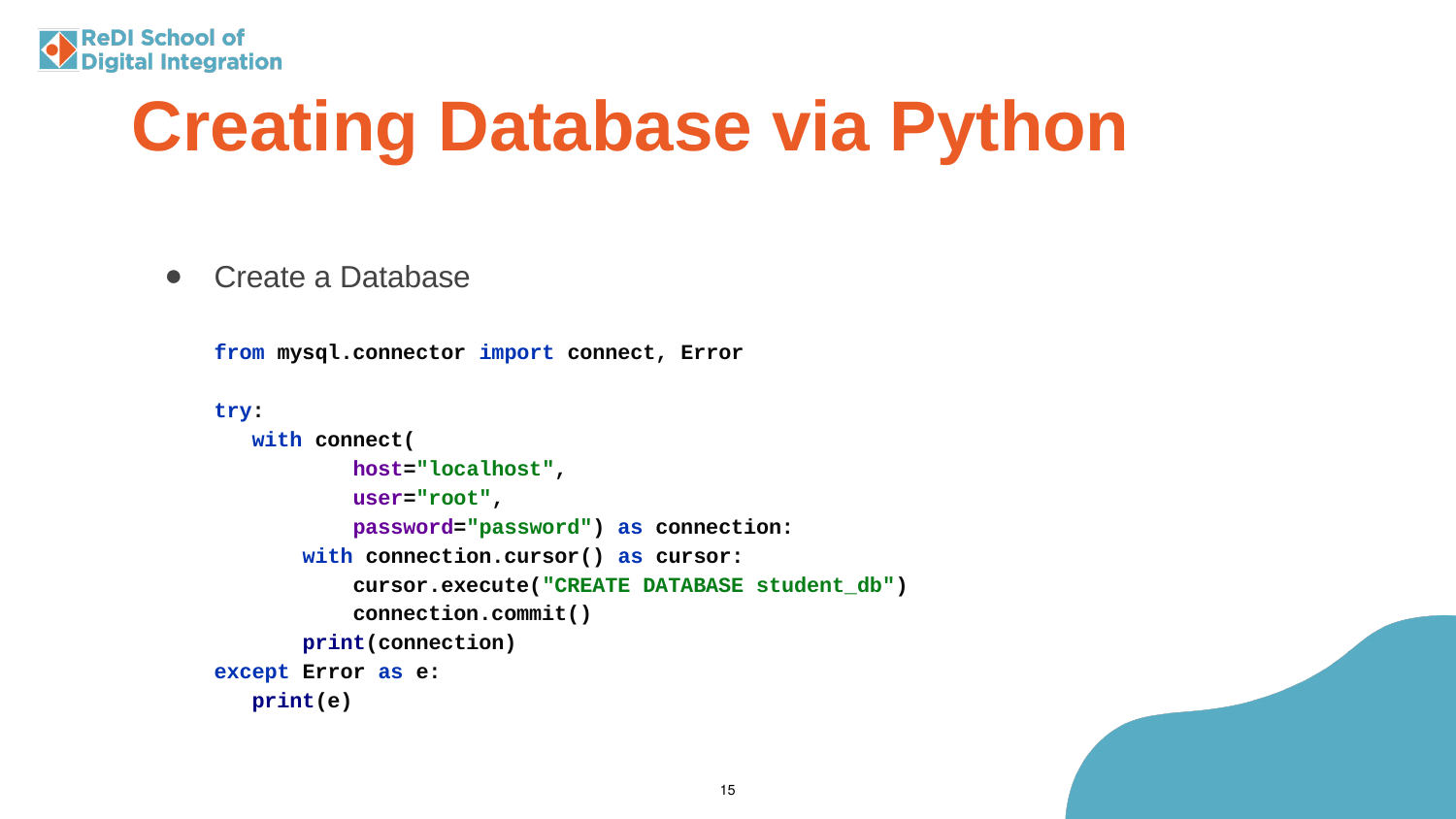

Creating Database via Python
Create a Database

from mysql.connector import connect, Error

try:
   with connect(
           host="localhost",
           user="root",
           password="password") as connection:
       with connection.cursor() as cursor:
           cursor.execute("CREATE DATABASE student_db")
           connection.commit()
       print(connection)
except Error as e:
   print(e)

15